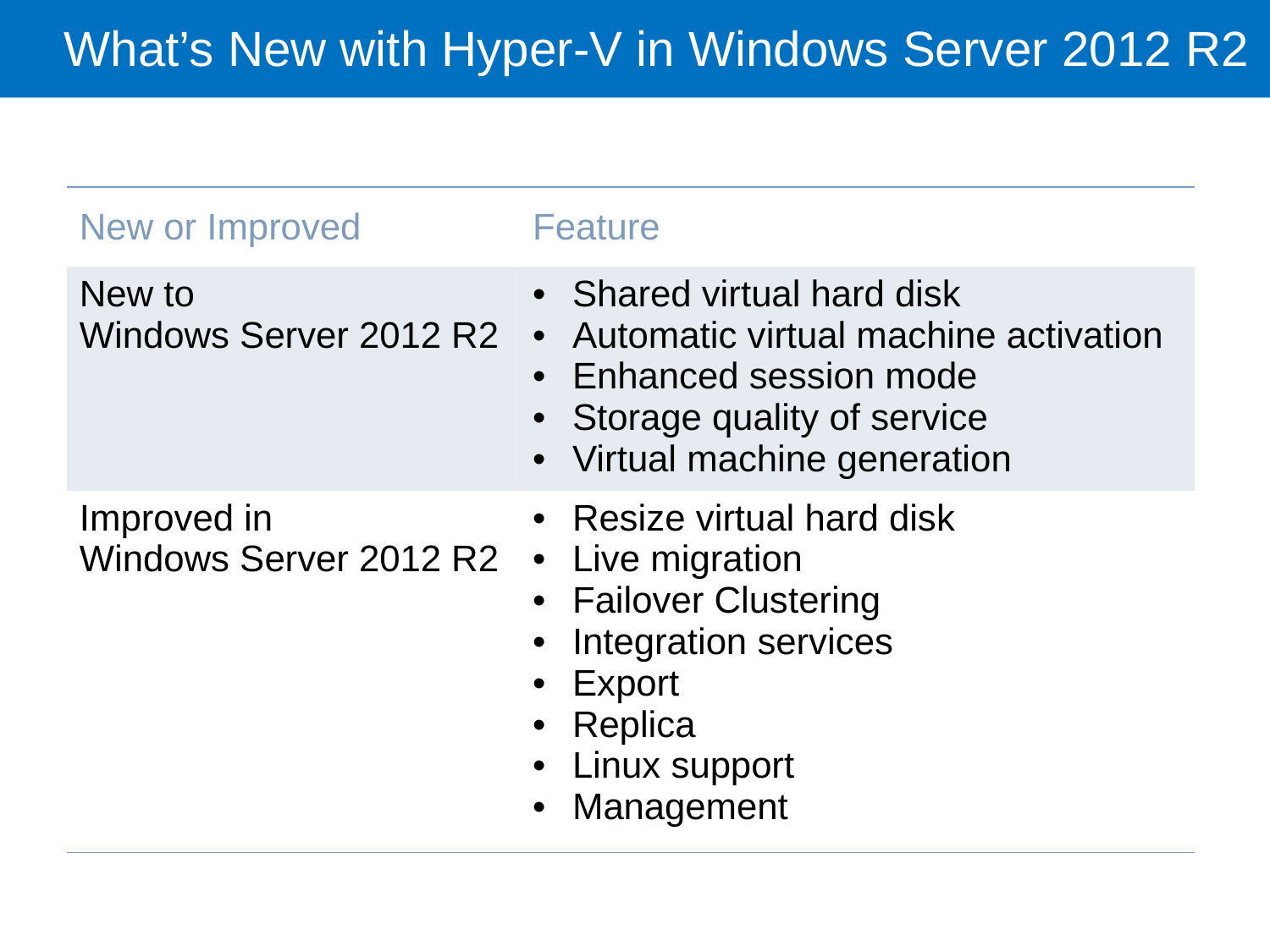

# What’s New with Hyper-V in Windows Server 2012 R2
| New or Improved | Feature |
| --- | --- |
| New to Windows Server 2012 R2 | Shared virtual hard disk Automatic virtual machine activation Enhanced session mode Storage quality of service Virtual machine generation |
| Improved in Windows Server 2012 R2 | Resize virtual hard disk Live migration Failover Clustering Integration services Export Replica Linux support Management |